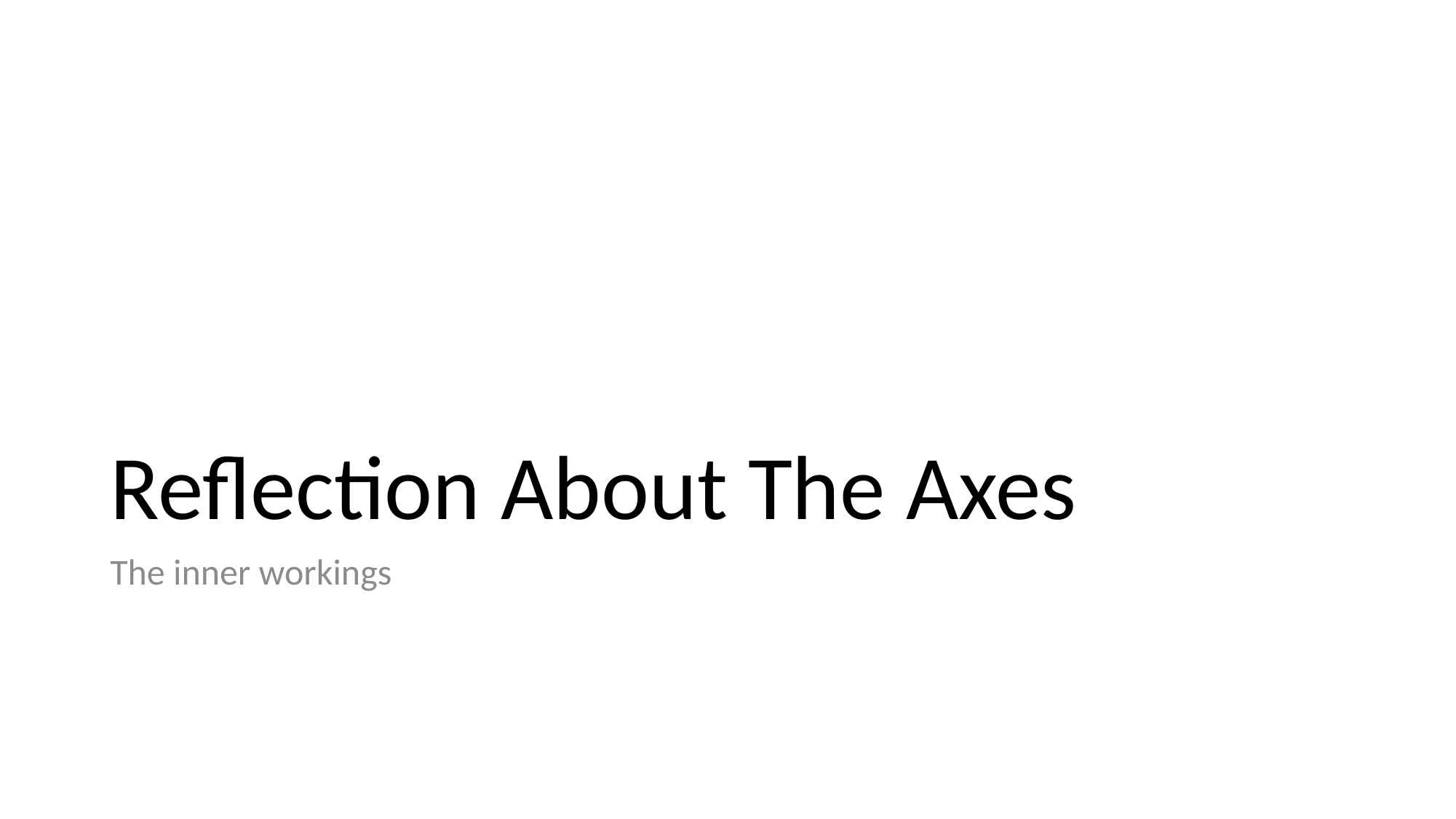

# Reflection About The Axes
The inner workings